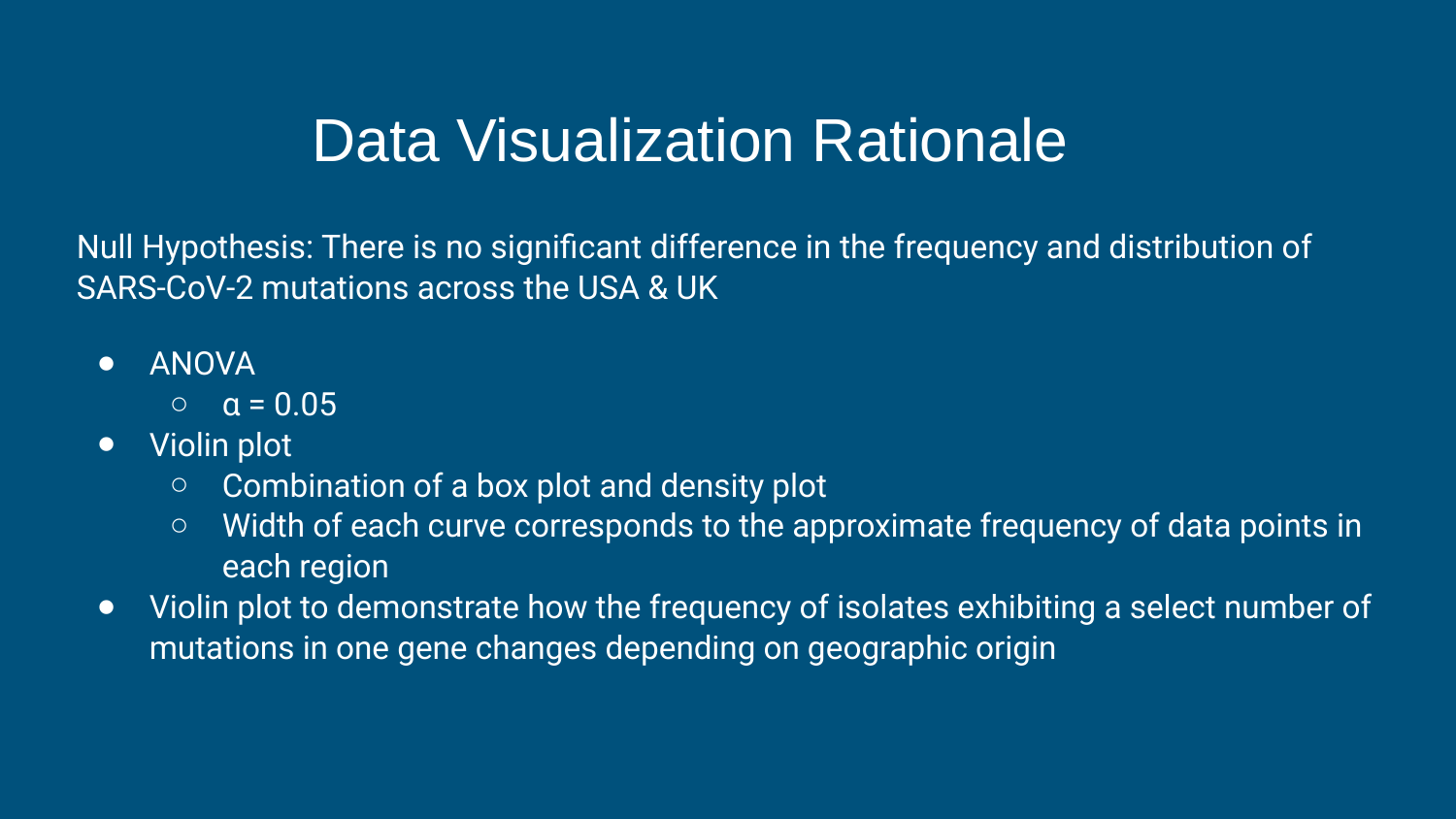

# Data Visualization Rationale
Null Hypothesis: There is no significant difference in the frequency and distribution of SARS-CoV-2 mutations across the USA & UK
ANOVA
α = 0.05
Violin plot
Combination of a box plot and density plot
Width of each curve corresponds to the approximate frequency of data points in each region
Violin plot to demonstrate how the frequency of isolates exhibiting a select number of mutations in one gene changes depending on geographic origin